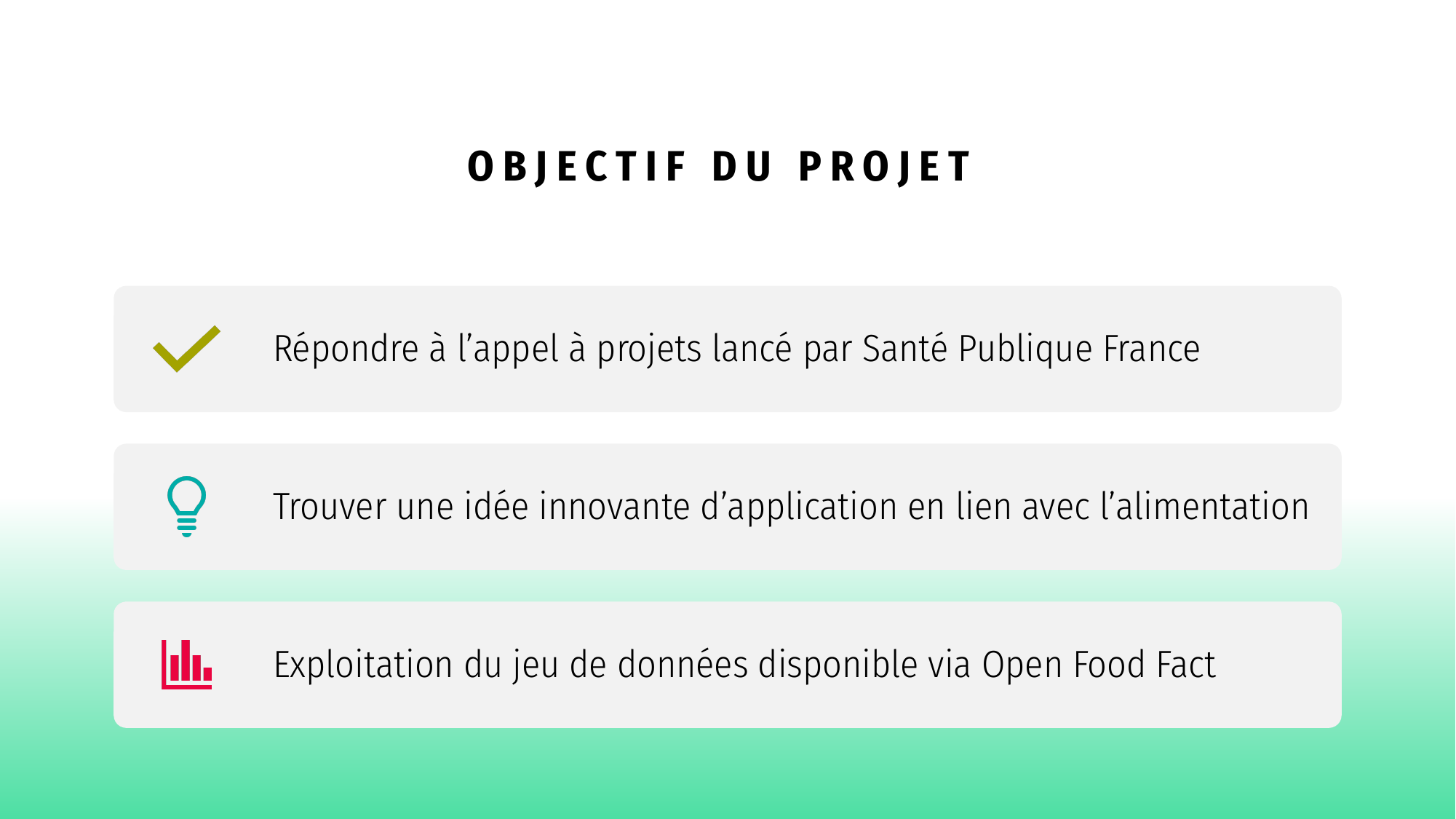

# Objectif du projet
Répondre à l’appel à projets lancé par Santé Publique France
Trouver une idée innovante d’application en lien avec l’alimentation
Exploitation du jeu de données disponible via Open Food Fact